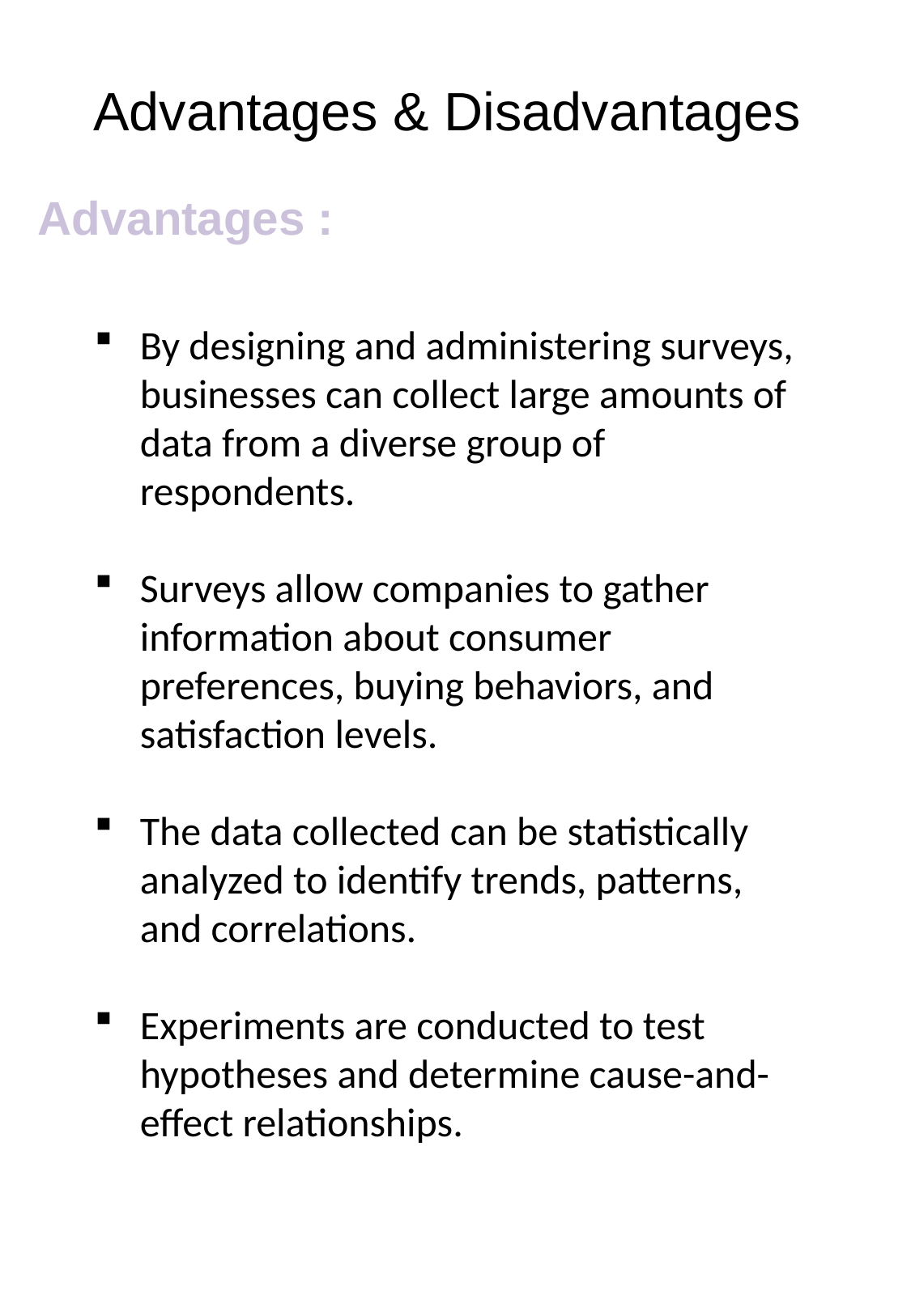

Advantages & Disadvantages

Advantages :
By designing and administering surveys, businesses can collect large amounts of data from a diverse group of respondents.

Surveys allow companies to gather information about consumer preferences, buying behaviors, and satisfaction levels.

The data collected can be statistically analyzed to identify trends, patterns, and correlations.

Experiments are conducted to test hypotheses and determine cause-and-effect relationships.